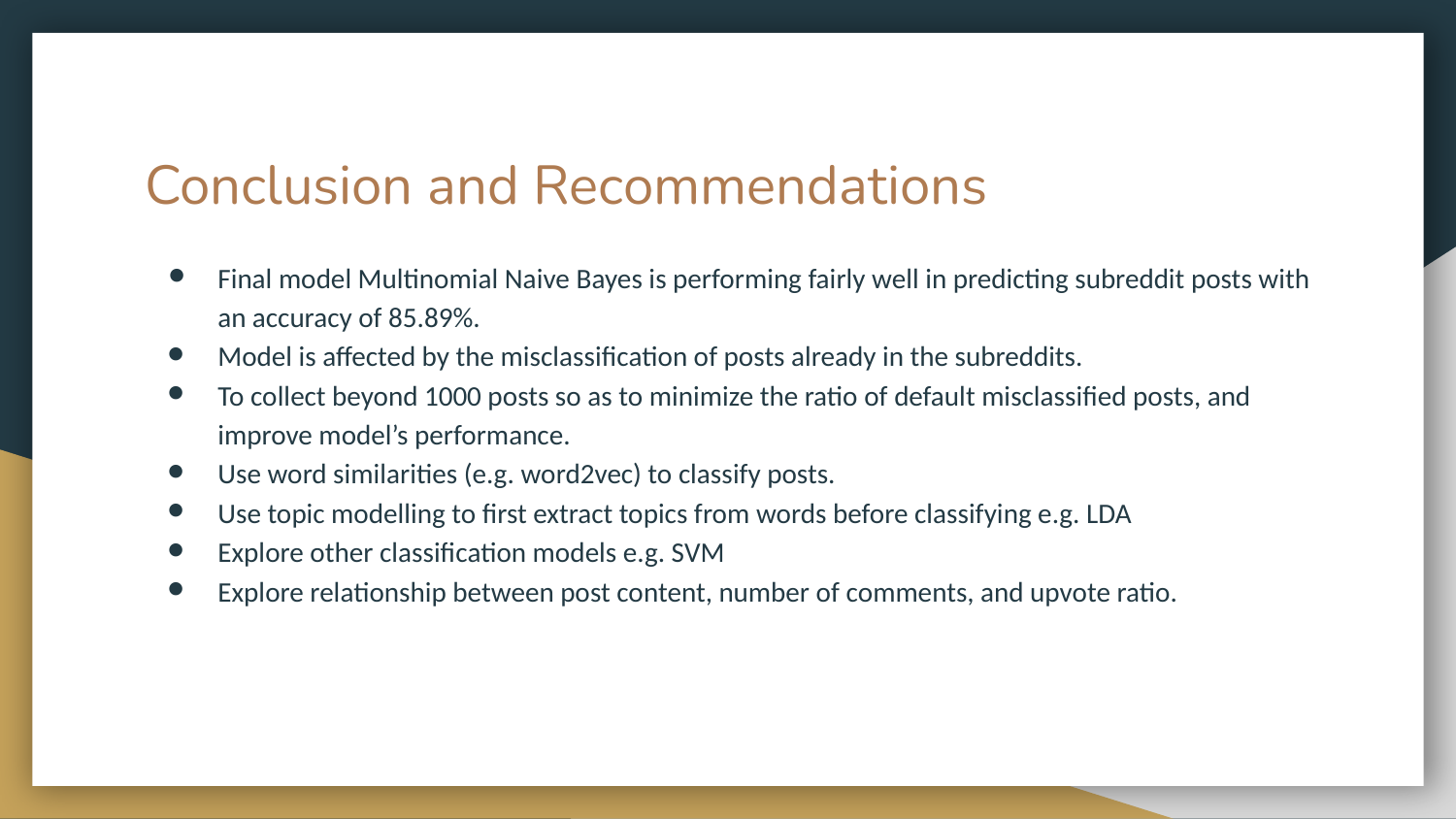

# Conclusion and Recommendations
Final model Multinomial Naive Bayes is performing fairly well in predicting subreddit posts with an accuracy of 85.89%.
Model is affected by the misclassification of posts already in the subreddits.
To collect beyond 1000 posts so as to minimize the ratio of default misclassified posts, and  improve model’s performance.
Use word similarities (e.g. word2vec) to classify posts.
Use topic modelling to first extract topics from words before classifying e.g. LDA
Explore other classification models e.g. SVM
Explore relationship between post content, number of comments, and upvote ratio.